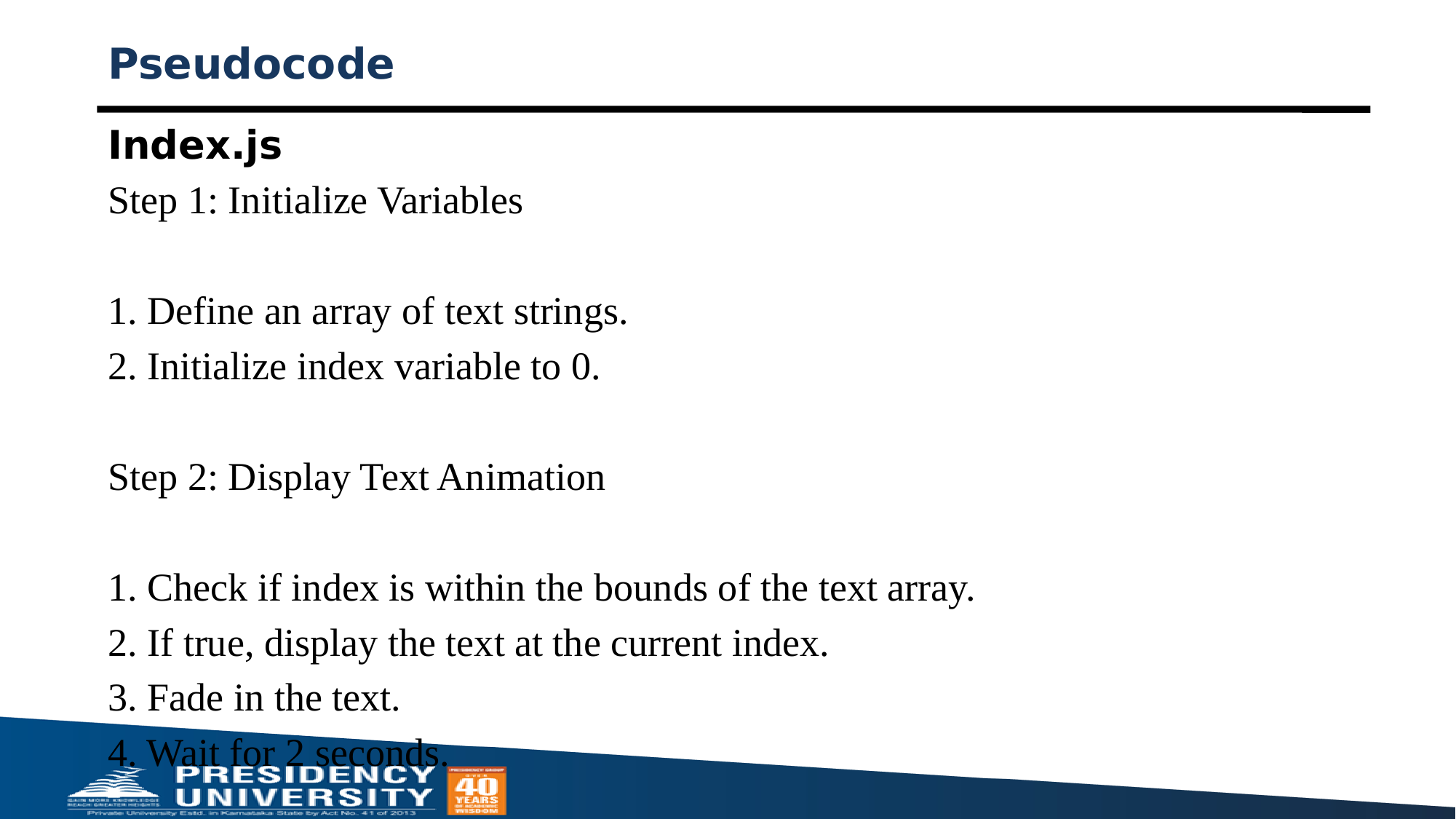

# Pseudocode
Index.js
Step 1: Initialize Variables

1. Define an array of text strings.
2. Initialize index variable to 0.

Step 2: Display Text Animation

1. Check if index is within the bounds of the text array.
2. If true, display the text at the current index.
3. Fade in the text.
4. Wait for 2 seconds.